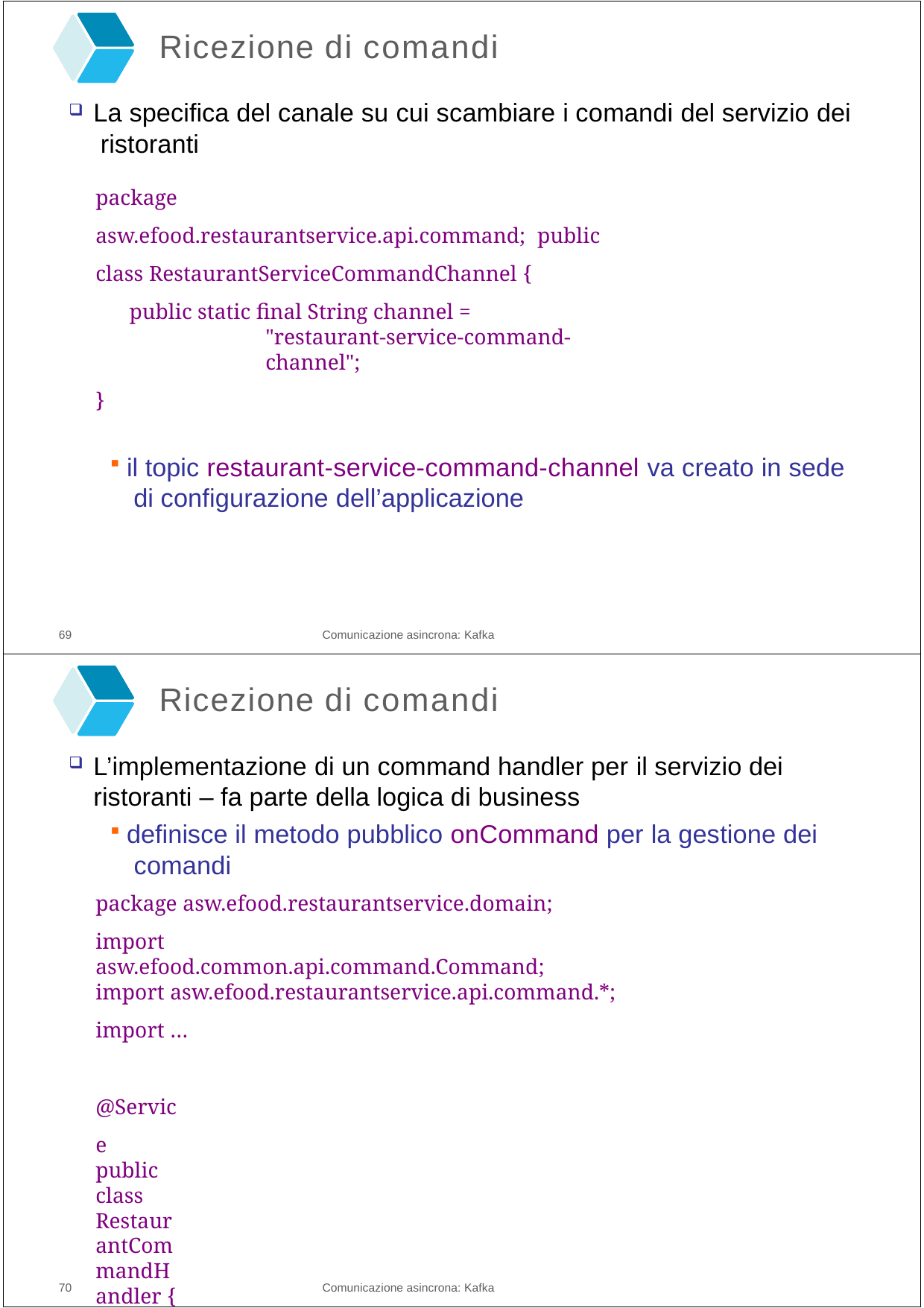

Ricezione di comandi
La specifica del canale su cui scambiare i comandi del servizio dei  ristoranti
package asw.efood.restaurantservice.api.command;  public class RestaurantServiceCommandChannel {
public static final String channel =
"restaurant-service-command-channel";
}

il topic restaurant-service-command-channel va creato in sede  di configurazione dell’applicazione
69
Comunicazione asincrona: Kafka

Ricezione di comandi
L’implementazione di un command handler per il servizio dei  ristoranti – fa parte della logica di business
definisce il metodo pubblico onCommand per la gestione dei  comandi
package asw.efood.restaurantservice.domain;
import asw.efood.common.api.command.Command;  import asw.efood.restaurantservice.api.command.*;
import …  @Service
public class RestaurantCommandHandler {
@Autowired
private RestaurantService restaurantService;
public void onCommand(Command command) {
... vedi dopo ...
}
}
70
Comunicazione asincrona: Kafka